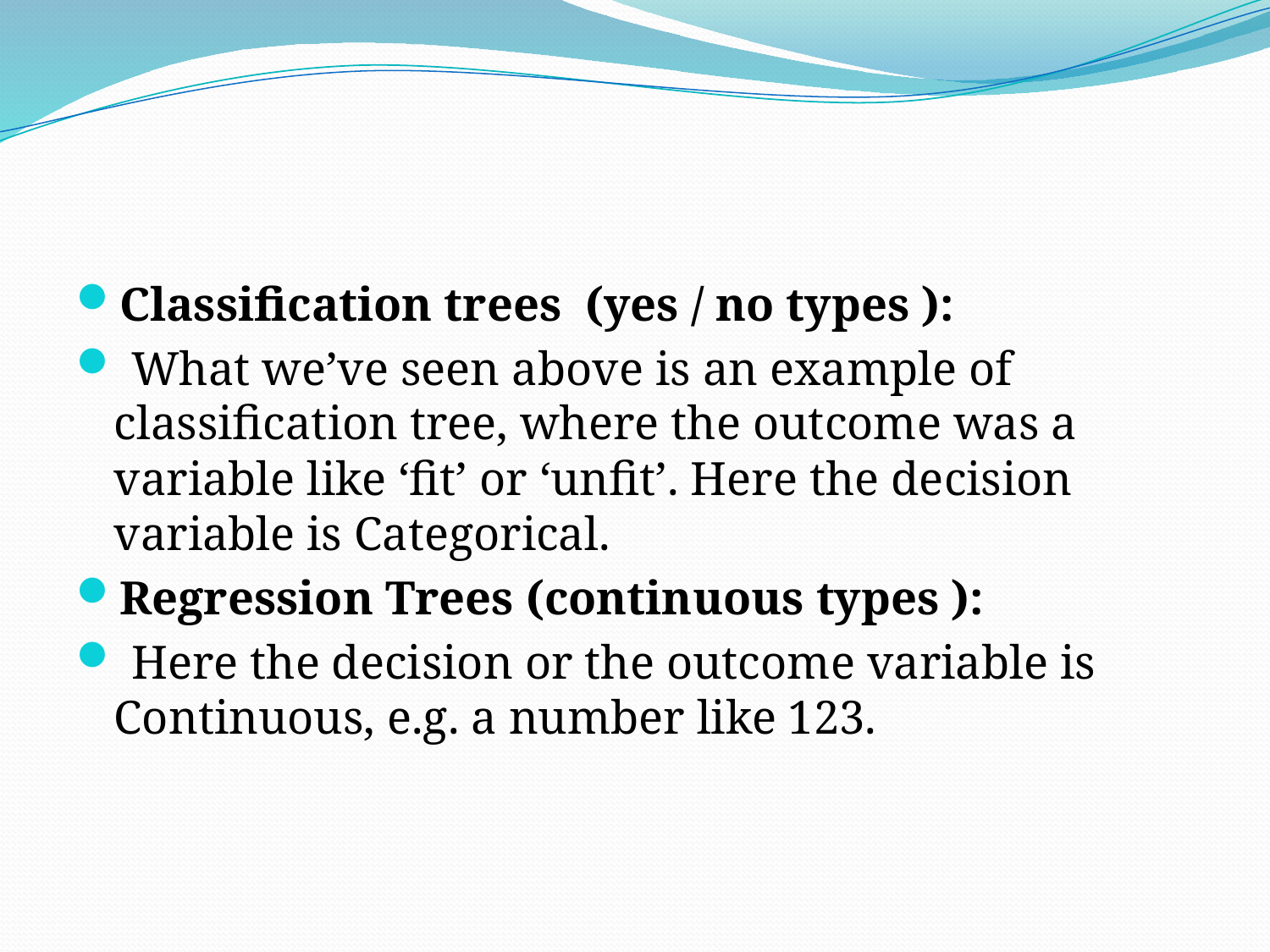

#
Classification trees  (yes / no types ):
 What we’ve seen above is an example of classification tree, where the outcome was a variable like ‘fit’ or ‘unfit’. Here the decision variable is Categorical.
Regression Trees (continuous types ):
 Here the decision or the outcome variable is Continuous, e.g. a number like 123.